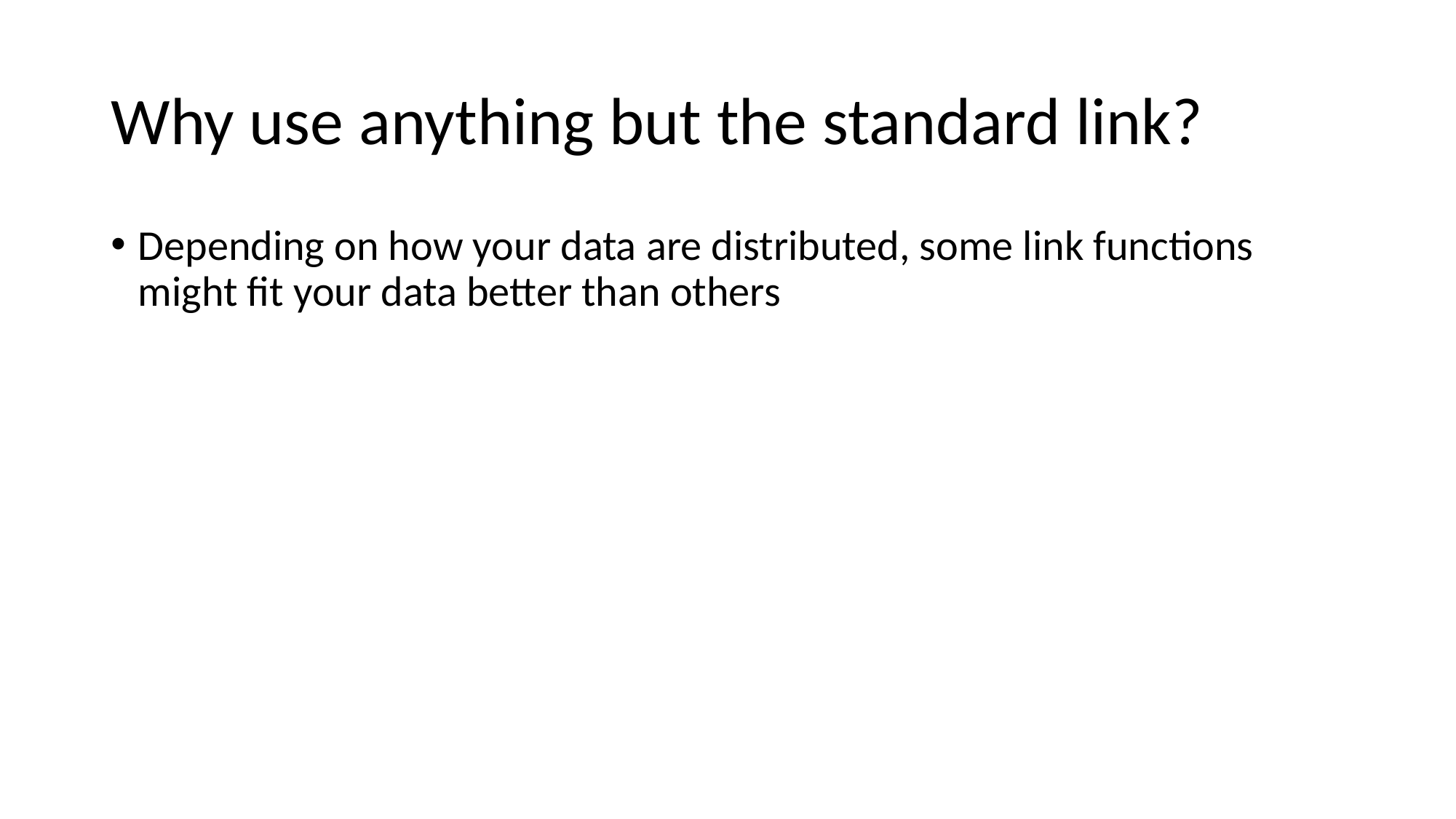

# Why use anything but the standard link?
Depending on how your data are distributed, some link functions might fit your data better than others